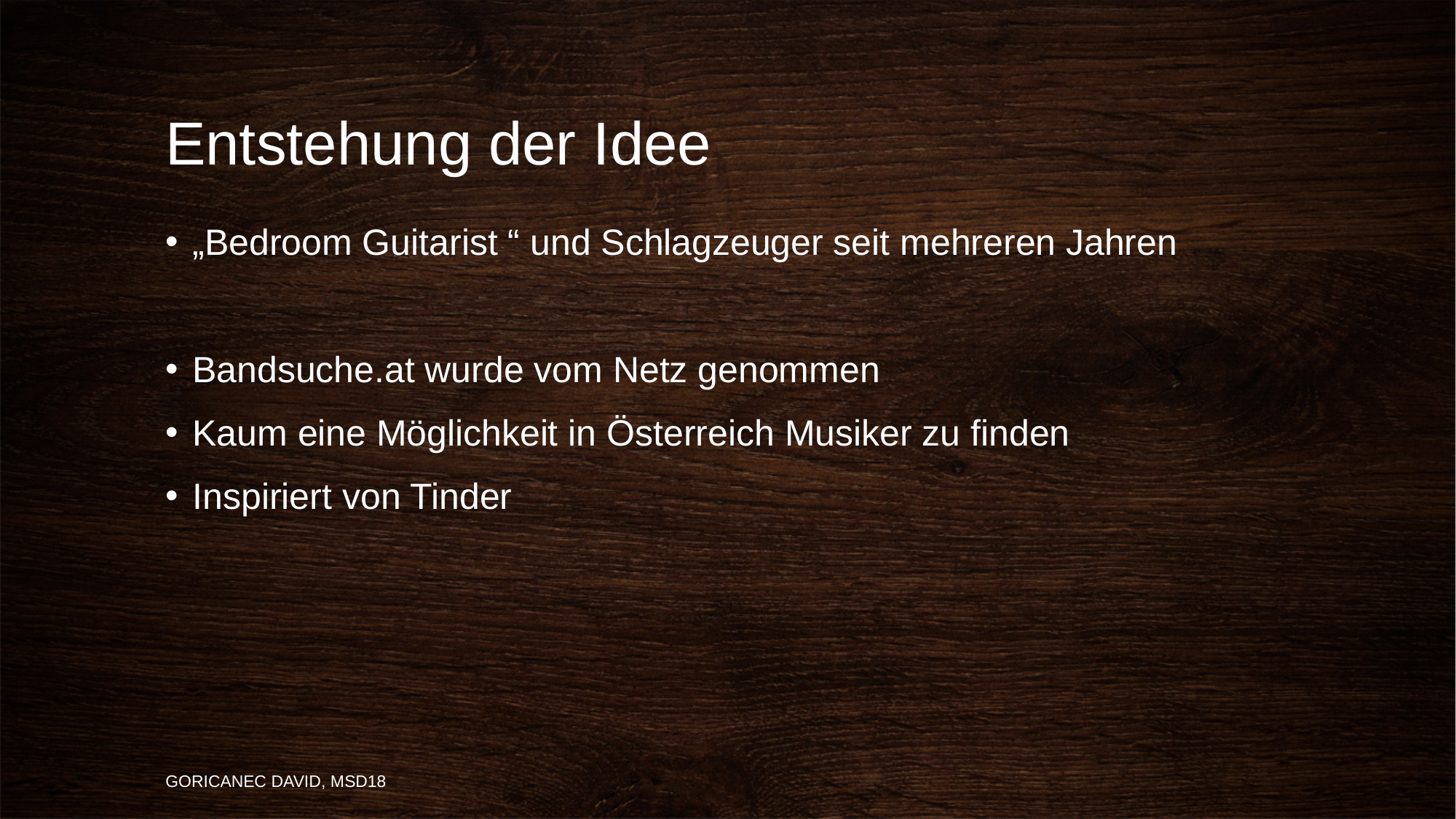

# Entstehung der Idee
„Bedroom Guitarist “ und Schlagzeuger seit mehreren Jahren

Bandsuche.at wurde vom Netz genommen
Kaum eine Möglichkeit in Österreich Musiker zu finden
Inspiriert von Tinder

Goricanec David, MSD18